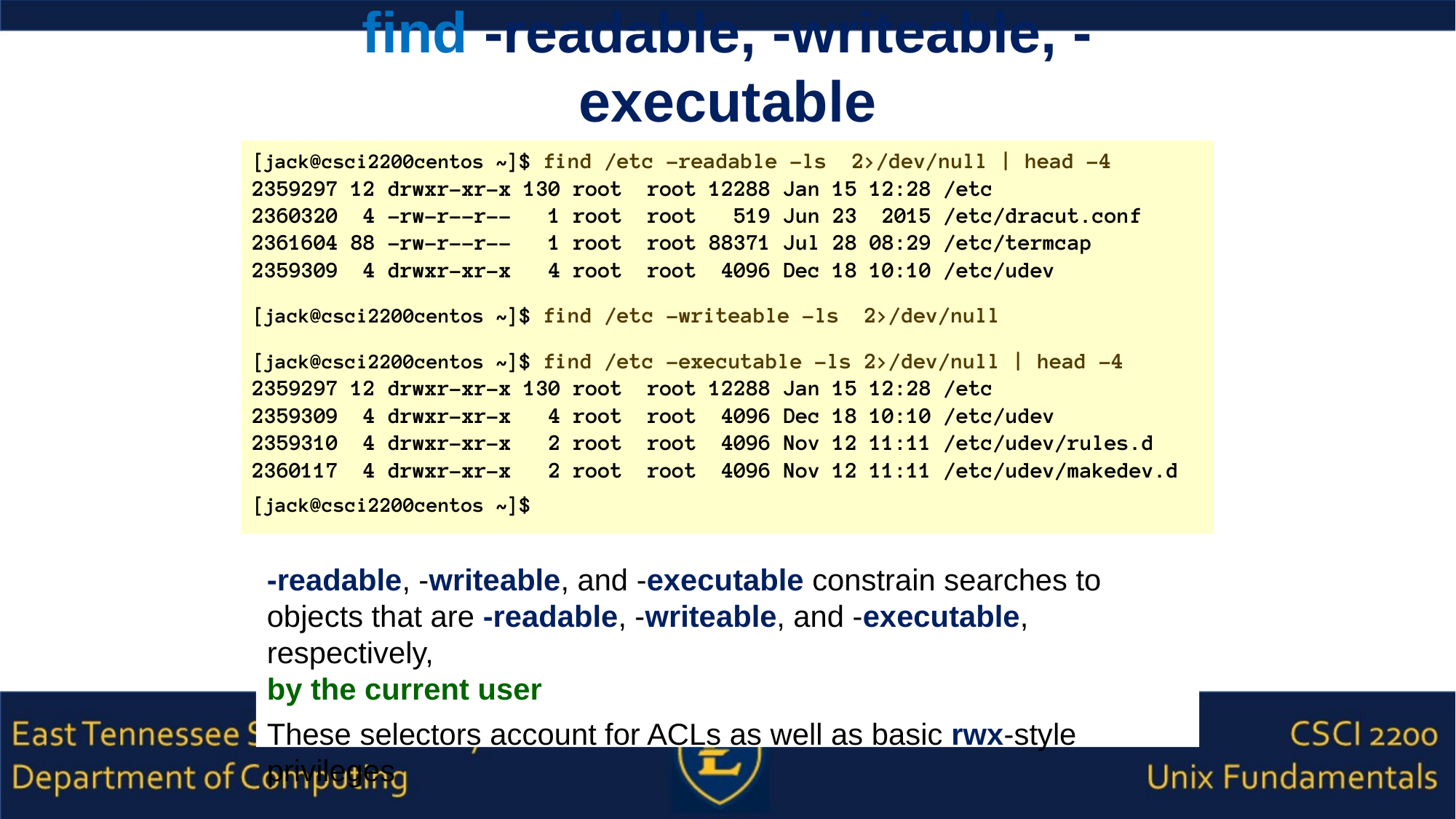

# find -readable, -writeable, -executable
[jack@csci2200centos ~]$ find /etc -readable -ls  2>/dev/null | head -4
2359297 12 drwxr-xr-x 130 root  root 12288 Jan 15 12:28 /etc
2360320  4 -rw-r--r--   1 root  root   519 Jun 23  2015 /etc/dracut.conf
2361604 88 -rw-r--r--   1 root  root 88371 Jul 28 08:29 /etc/termcap
2359309  4 drwxr-xr-x   4 root  root  4096 Dec 18 10:10 /etc/udev
[jack@csci2200centos ~]$ find /etc -writeable -ls  2>/dev/null
[jack@csci2200centos ~]$ find /etc -executable -ls 2>/dev/null | head -4
2359297 12 drwxr-xr-x 130 root  root 12288 Jan 15 12:28 /etc
2359309  4 drwxr-xr-x   4 root  root  4096 Dec 18 10:10 /etc/udev
2359310  4 drwxr-xr-x   2 root  root  4096 Nov 12 11:11 /etc/udev/rules.d
2360117  4 drwxr-xr-x   2 root  root  4096 Nov 12 11:11 /etc/udev/makedev.d
[jack@csci2200centos ~]$
-readable, -writeable, and -executable constrain searches to objects that are -readable, -writeable, and -executable, respectively,
by the current user
These selectors account for ACLs as well as basic rwx-style privileges